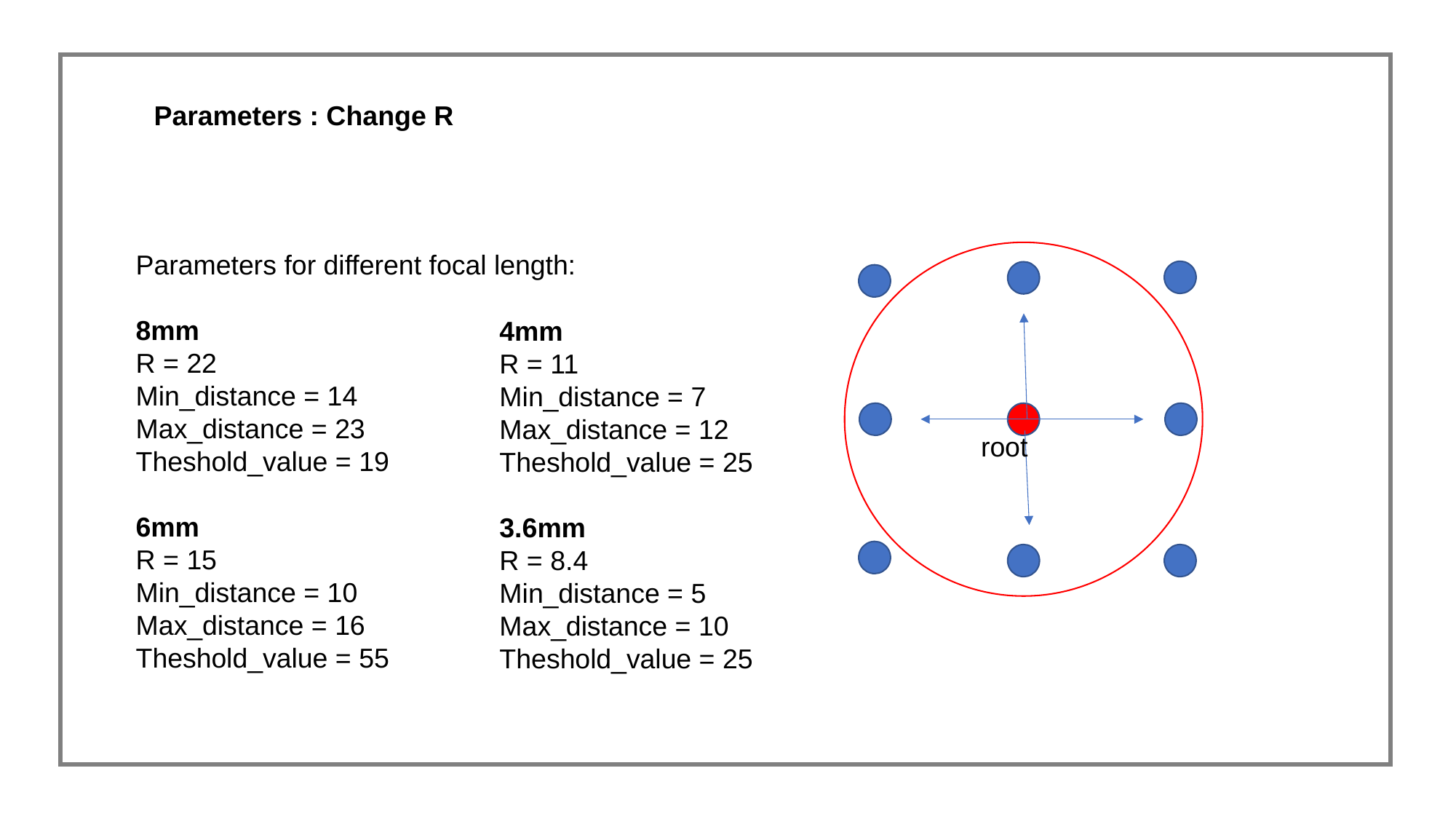

Parameters : Change R
Parameters for different focal length:

8mm
R = 22
Min_distance = 14
Max_distance = 23
Theshold_value = 19

6mm
R = 15
Min_distance = 10
Max_distance = 16
Theshold_value = 55

root
4mm
R = 11
Min_distance = 7
Max_distance = 12
Theshold_value = 25

3.6mm
R = 8.4
Min_distance = 5
Max_distance = 10
Theshold_value = 25